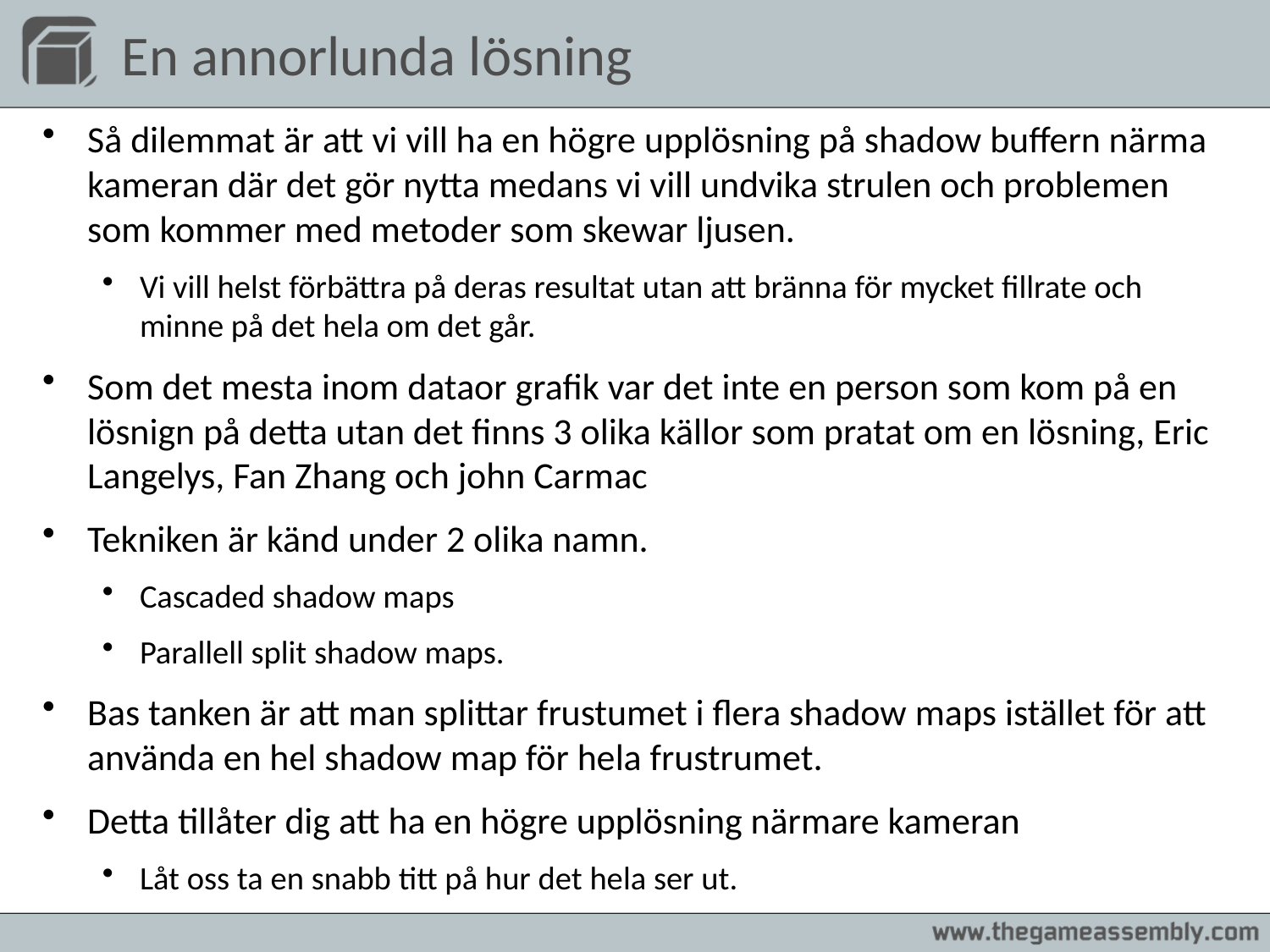

# En annorlunda lösning
Så dilemmat är att vi vill ha en högre upplösning på shadow buffern närma kameran där det gör nytta medans vi vill undvika strulen och problemen som kommer med metoder som skewar ljusen.
Vi vill helst förbättra på deras resultat utan att bränna för mycket fillrate och minne på det hela om det går.
Som det mesta inom dataor grafik var det inte en person som kom på en lösnign på detta utan det finns 3 olika källor som pratat om en lösning, Eric Langelys, Fan Zhang och john Carmac
Tekniken är känd under 2 olika namn.
Cascaded shadow maps
Parallell split shadow maps.
Bas tanken är att man splittar frustumet i flera shadow maps istället för att använda en hel shadow map för hela frustrumet.
Detta tillåter dig att ha en högre upplösning närmare kameran
Låt oss ta en snabb titt på hur det hela ser ut.